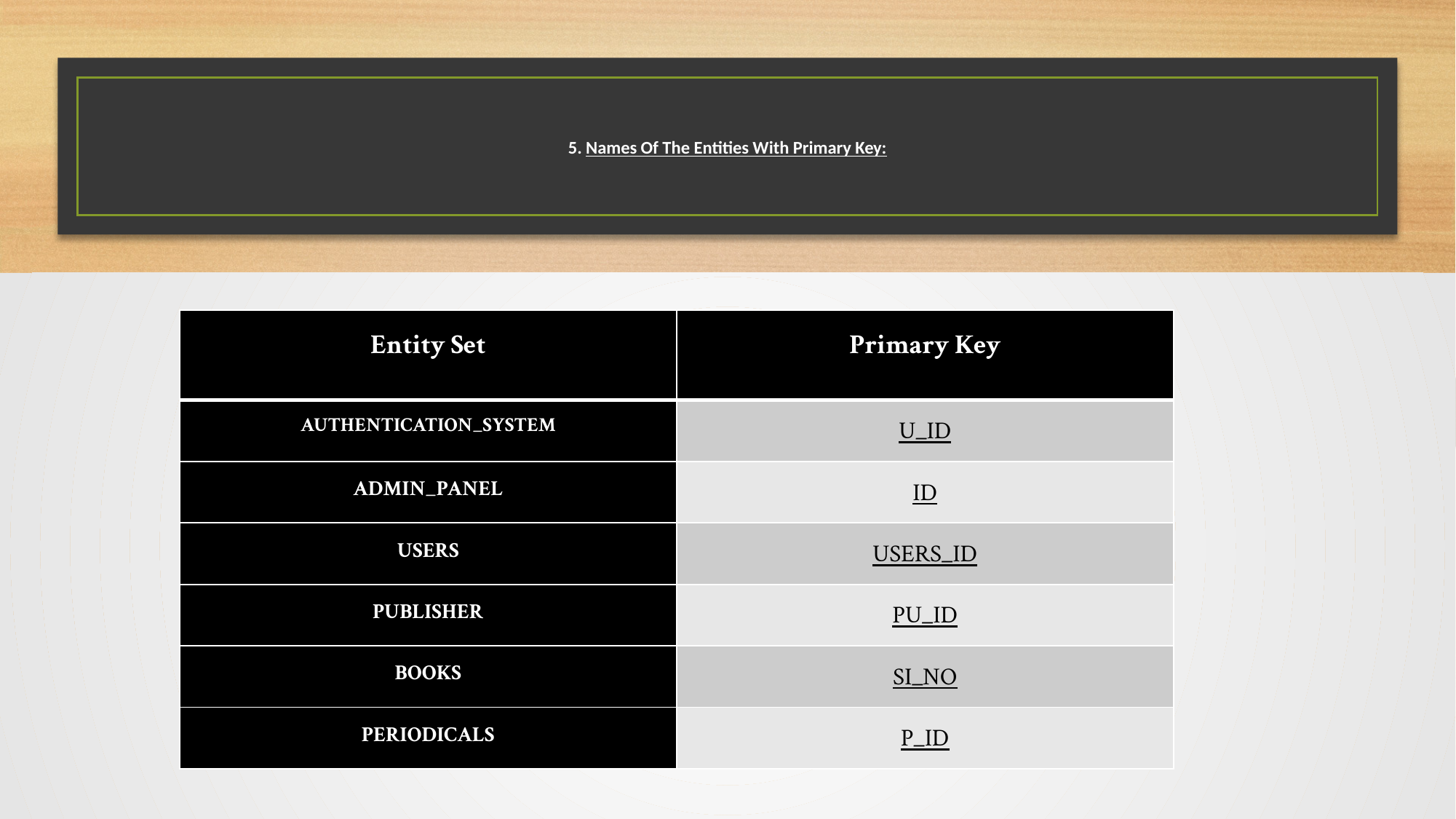

# 5. Names Of The Entities With Primary Key:

| Entity Set | Primary Key |
| --- | --- |
| AUTHENTICATION\_SYSTEM | U\_ID |
| ADMIN\_PANEL | ID |
| USERS | USERS\_ID |
| PUBLISHER | PU\_ID |
| BOOKS | SI\_NO |
| PERIODICALS | P\_ID |